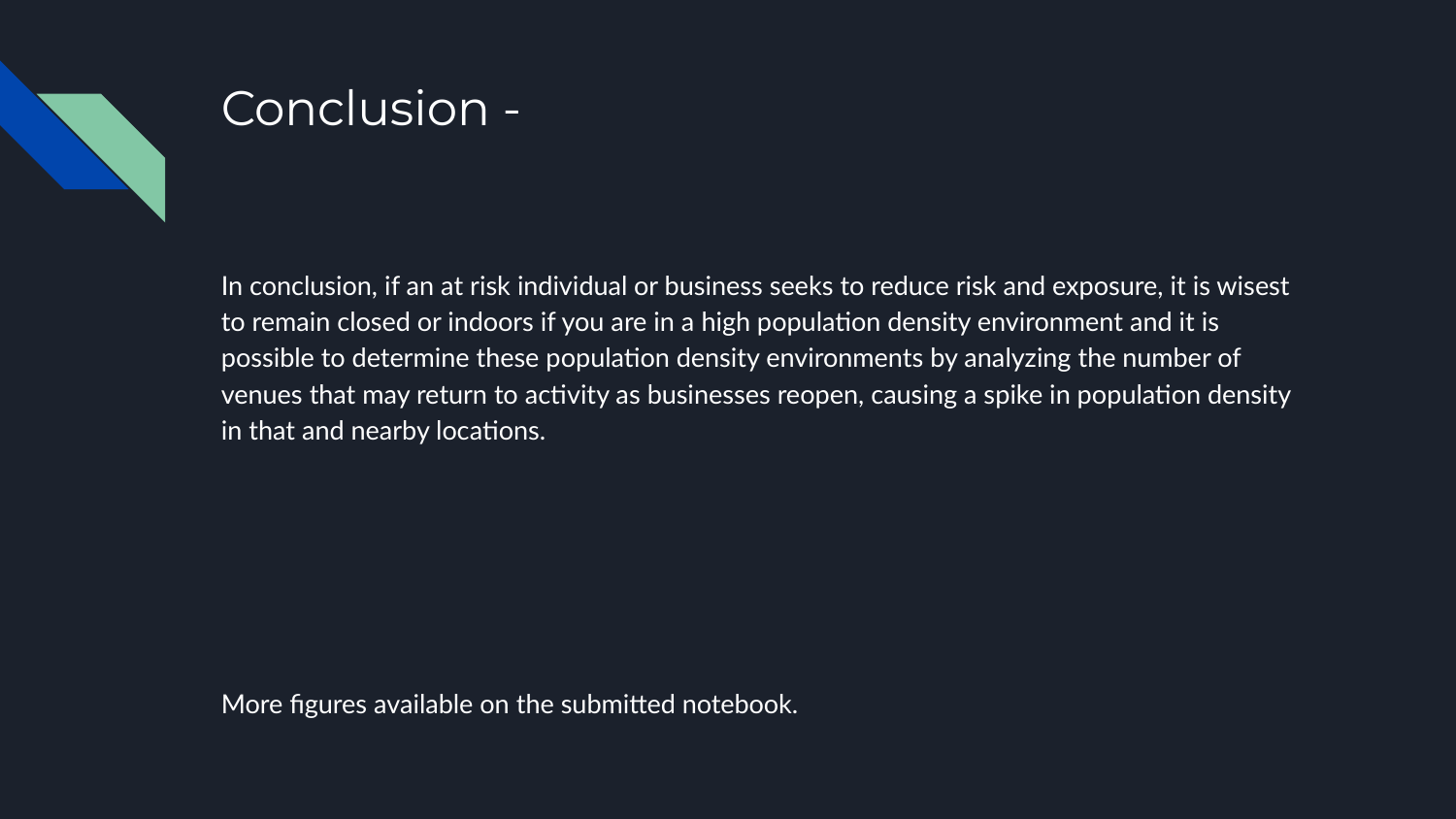

# Conclusion -
In conclusion, if an at risk individual or business seeks to reduce risk and exposure, it is wisest to remain closed or indoors if you are in a high population density environment and it is possible to determine these population density environments by analyzing the number of venues that may return to activity as businesses reopen, causing a spike in population density in that and nearby locations.

More figures available on the submitted notebook.